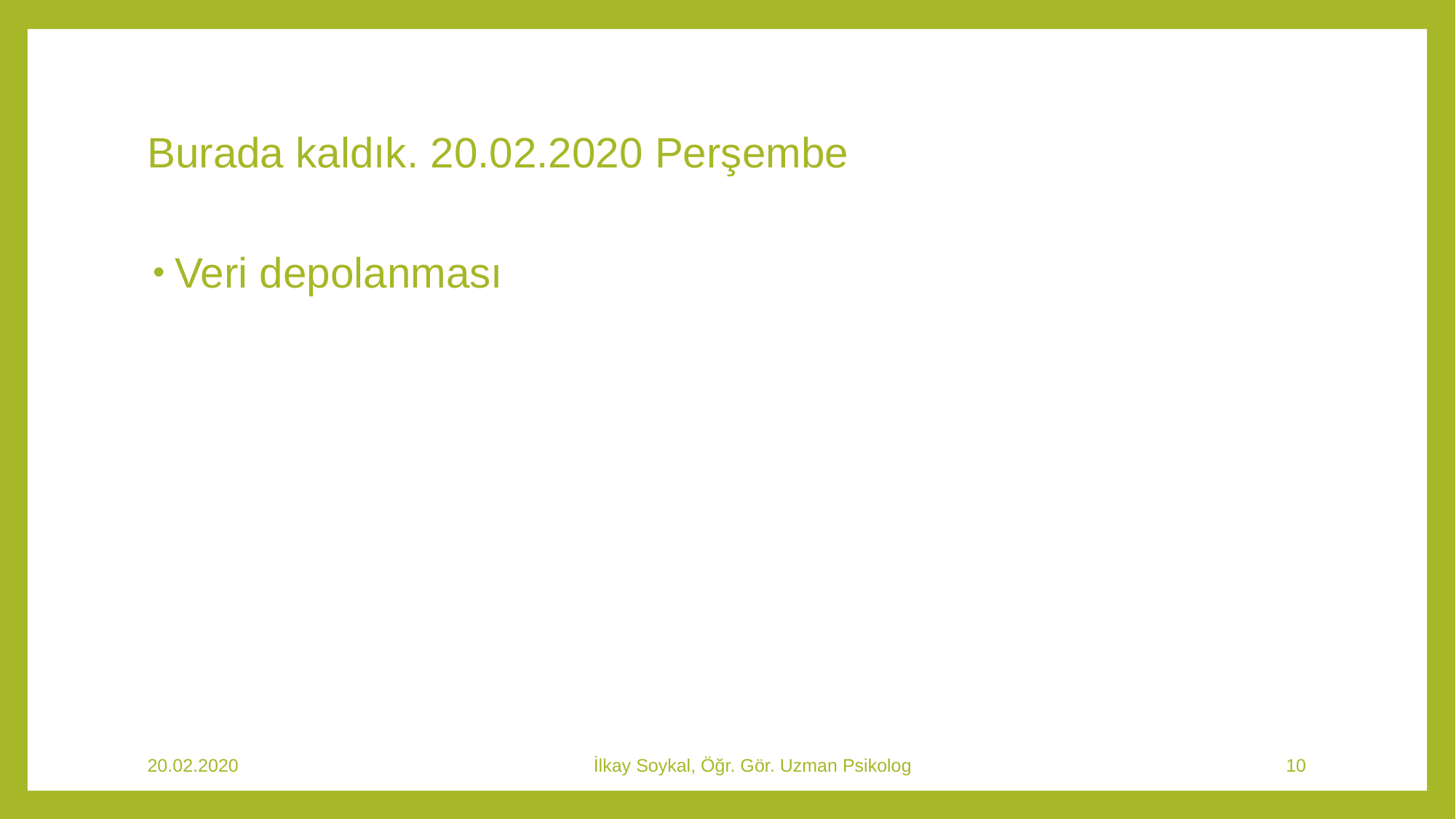

# Burada kaldık. 20.02.2020 Perşembe
Veri depolanması

20.02.2020
İlkay Soykal, Öğr. Gör. Uzman Psikolog
10